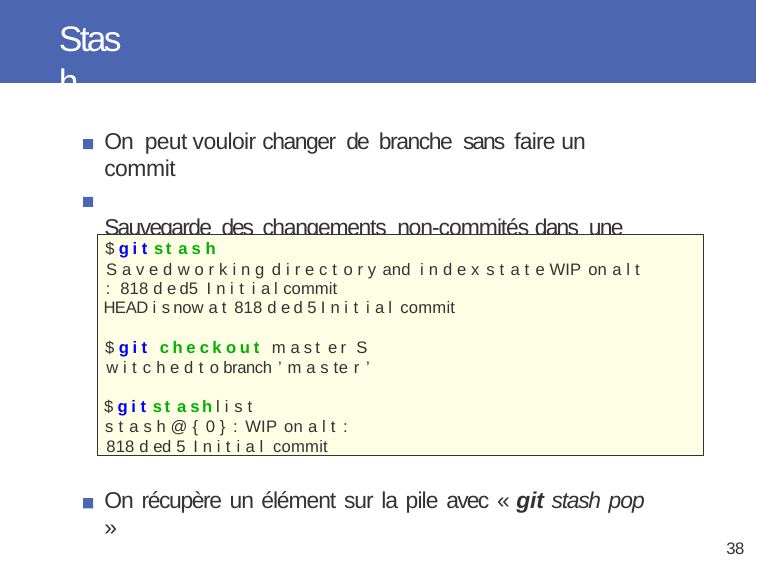

# Stash
On  peut vouloir changer  de  branche  sans  faire un commit

Sauvegarde  des  changements  non-commités dans  une pile

$ g i t s t a s h
S a v e d w o r k i n g d i r e c t o r y and i n d e x s t a t e WIP on a l t :  818 d e d5 I n i t i a l commit
HEAD i s now a t 818 d e d 5 I n i t i a l commit
$ g i t c h e c k o u t m a s t e r  S w i t c h e d t o branch ’ m a s te r ’
$ g i t s t a s h l i s t
s t a s h @ { 0 } : WIP on a l t : 818 d ed 5 I n i t i a l commit
On récupère un élément sur la pile avec « git stash pop »

38